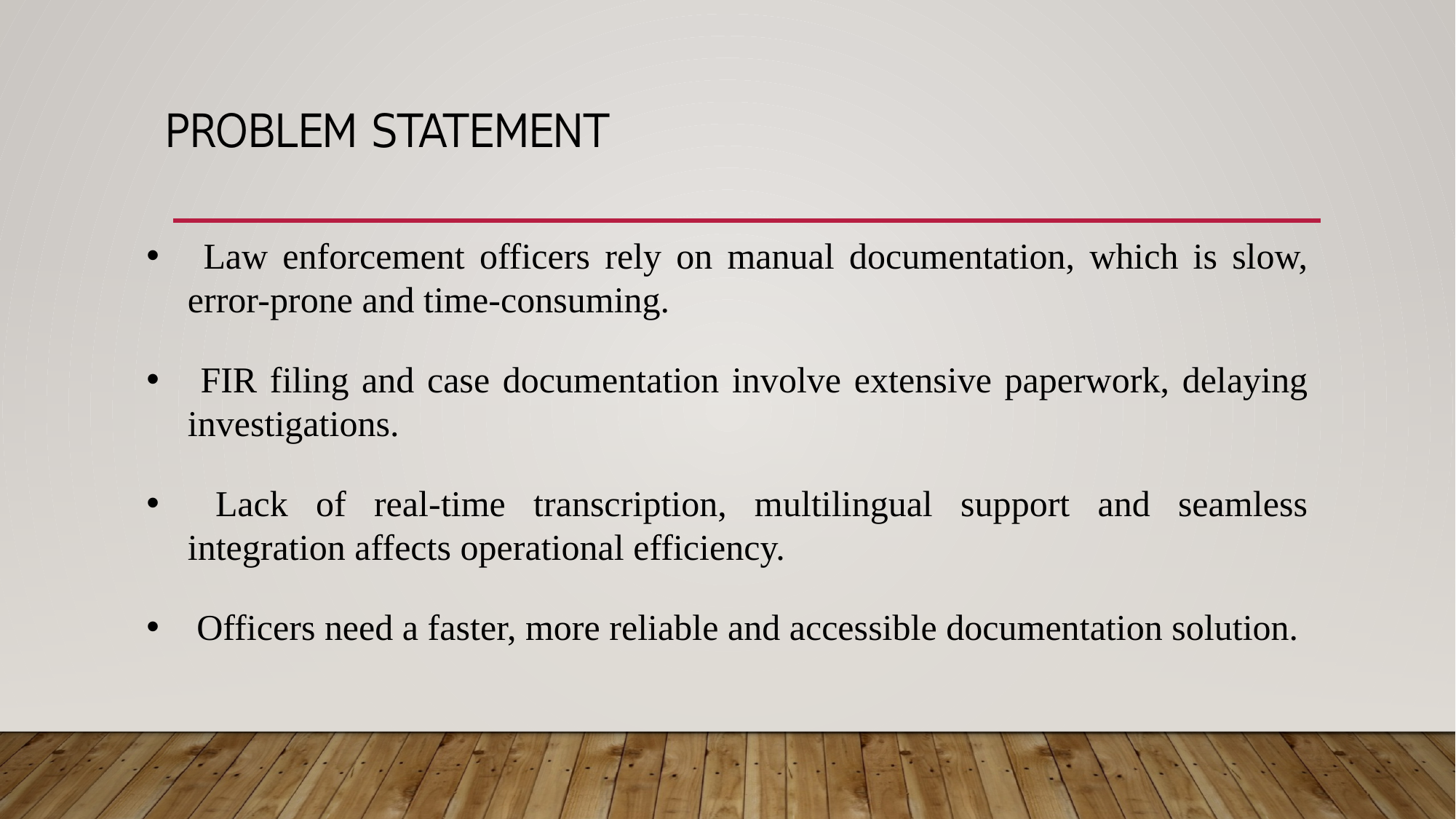

# Problem statement
 Law enforcement officers rely on manual documentation, which is slow, error-prone and time-consuming.
 FIR filing and case documentation involve extensive paperwork, delaying investigations.
 Lack of real-time transcription, multilingual support and seamless integration affects operational efficiency.
 Officers need a faster, more reliable and accessible documentation solution.